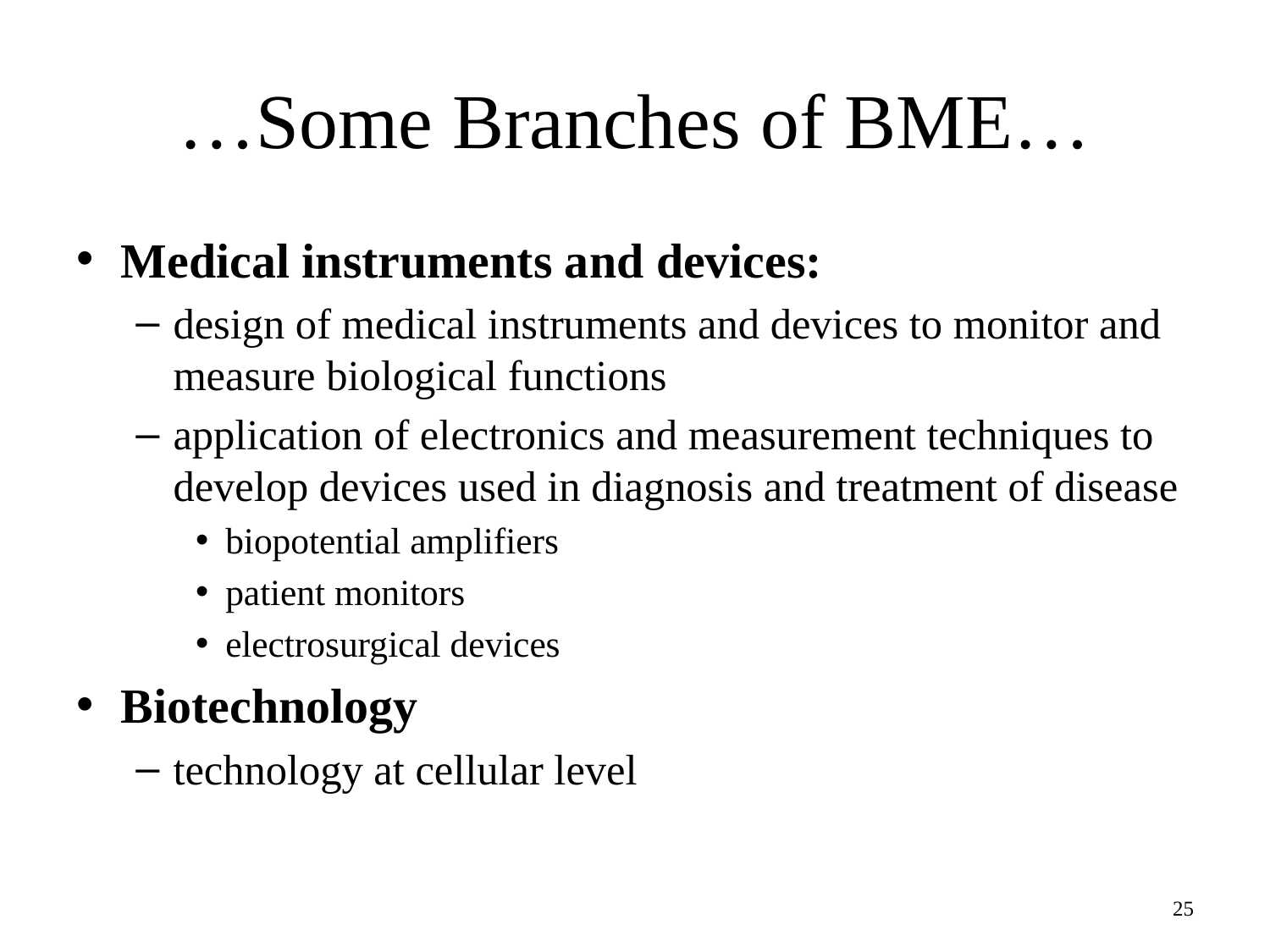

# …Some Branches of BME…
Medical instruments and devices:
design of medical instruments and devices to monitor and measure biological functions
application of electronics and measurement techniques to develop devices used in diagnosis and treatment of disease
biopotential amplifiers
patient monitors
electrosurgical devices
Biotechnology
technology at cellular level
25